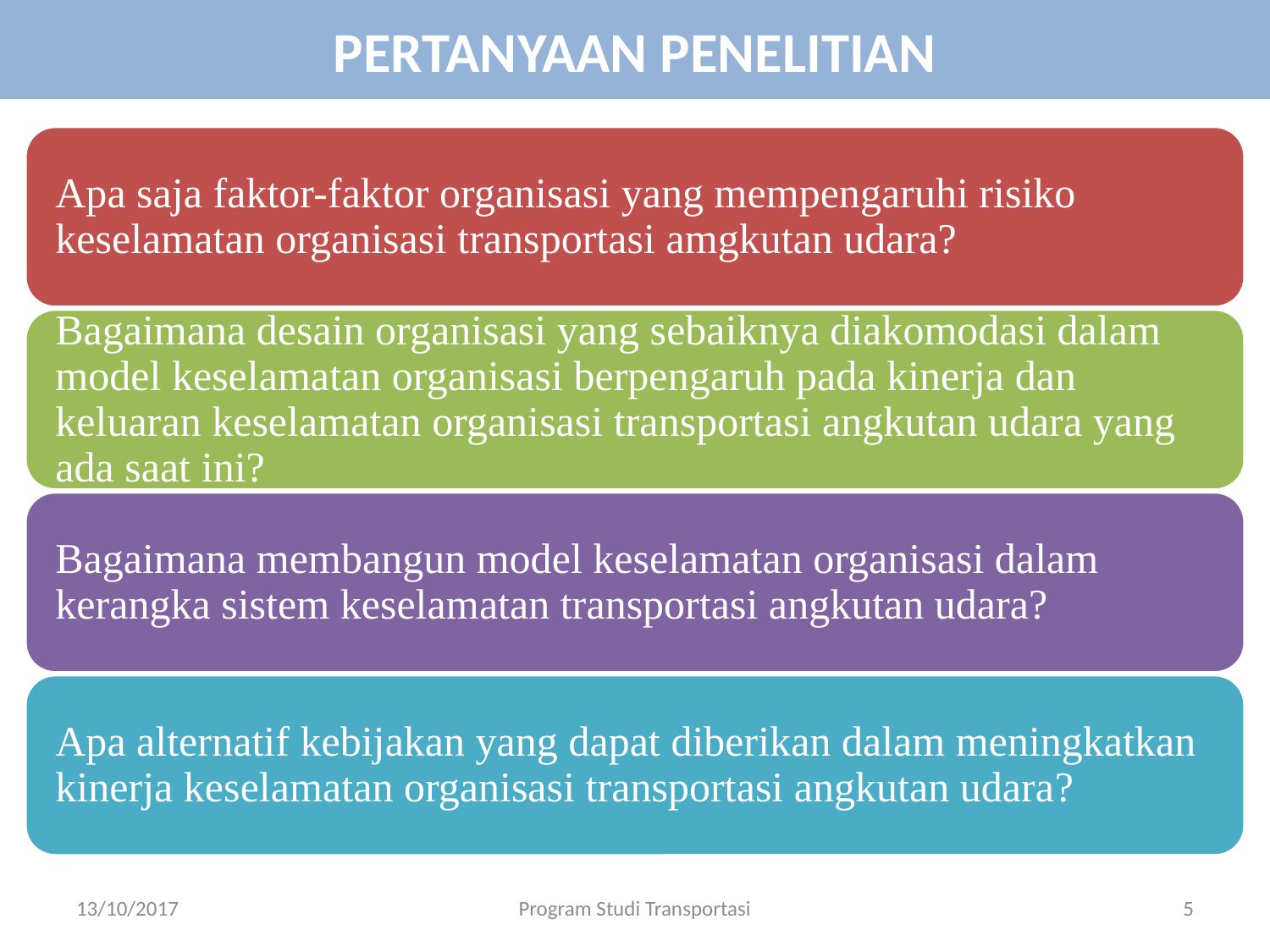

PERTANYAAN PENELITIAN
Apa saja faktor-faktor organisasi yang mempengaruhi risiko keselamatan organisasi transportasi amgkutan udara?
Bagaimana desain organisasi yang sebaiknya diakomodasi dalam model keselamatan organisasi berpengaruh pada kinerja dan keluaran keselamatan organisasi transportasi angkutan udara yang ada saat ini?
Bagaimana membangun model keselamatan organisasi dalam kerangka sistem keselamatan transportasi angkutan udara?
Apa alternatif kebijakan yang dapat diberikan dalam meningkatkan kinerja keselamatan organisasi transportasi angkutan udara?
13/10/2017
Program Studi Transportasi
5